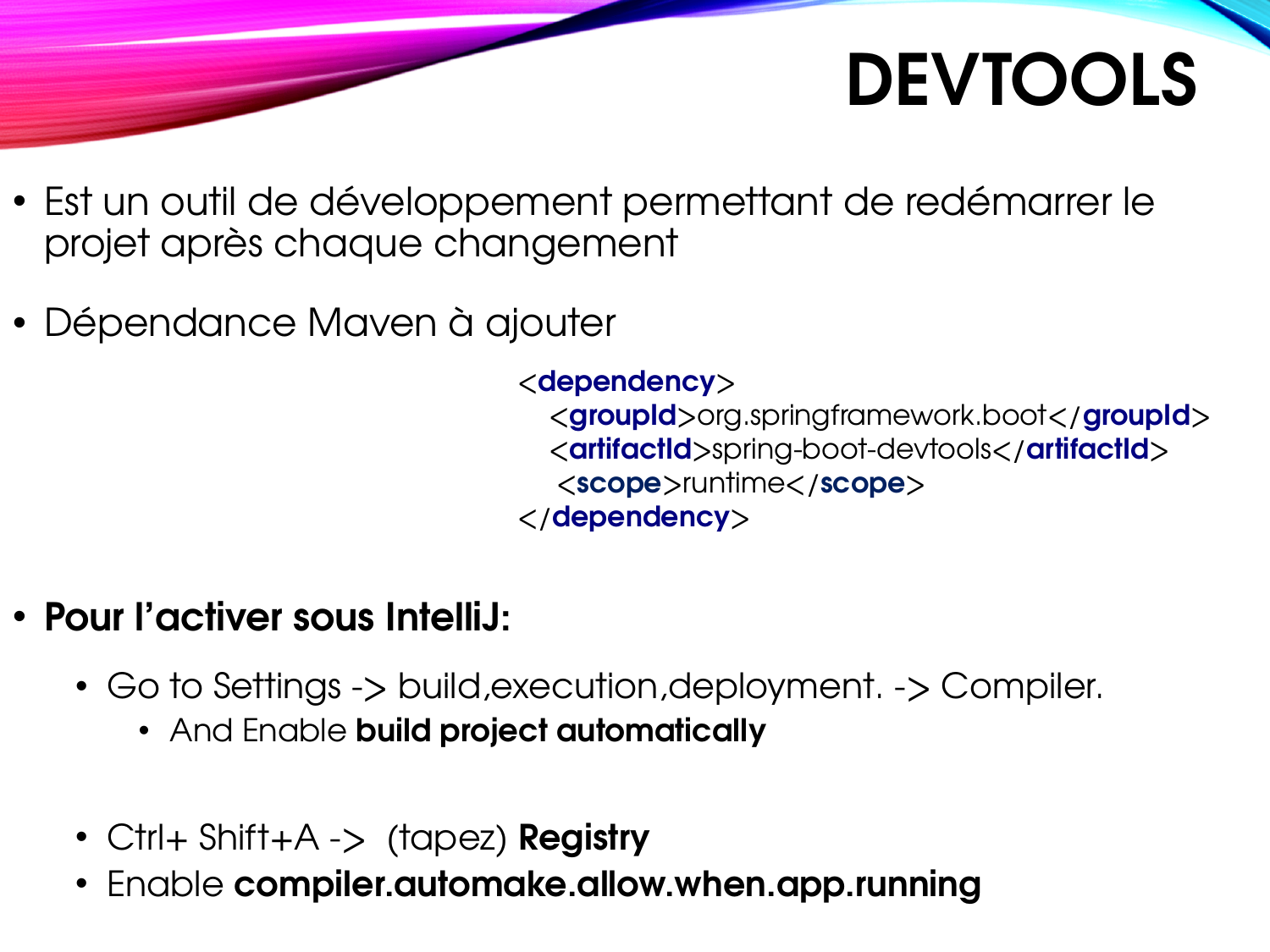

# DevTools
Est un outil de développement permettant de redémarrer le projet après chaque changement
Dépendance Maven à ajouter

Pour l’activer sous IntelliJ:
Go to Settings -> build,execution,deployment. -> Compiler.
And Enable build project automatically

Ctrl+ Shift+A ->  (tapez) Registry
Enable compiler.automake.allow.when.app.running
<dependency>
    <groupId>org.springframework.boot</groupId>
    <artifactId>spring-boot-devtools</artifactId>
     <scope>runtime</scope>
</dependency>